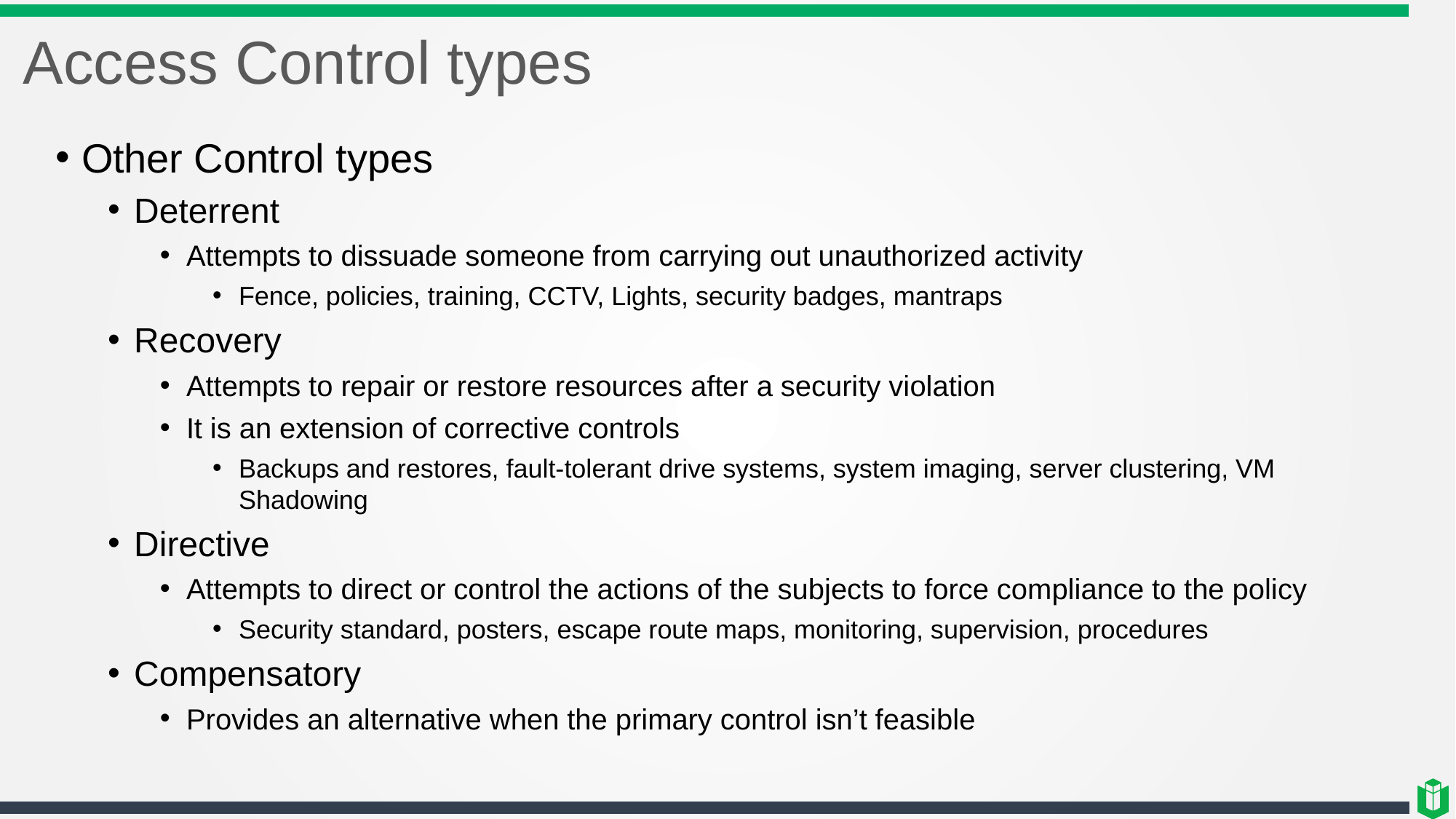

# Access Control types
Other Control types
Deterrent
Attempts to dissuade someone from carrying out unauthorized activity
Fence, policies, training, CCTV, Lights, security badges, mantraps
Recovery
Attempts to repair or restore resources after a security violation
It is an extension of corrective controls
Backups and restores, fault-tolerant drive systems, system imaging, server clustering, VM Shadowing
Directive
Attempts to direct or control the actions of the subjects to force compliance to the policy
Security standard, posters, escape route maps, monitoring, supervision, procedures
Compensatory
Provides an alternative when the primary control isn’t feasible